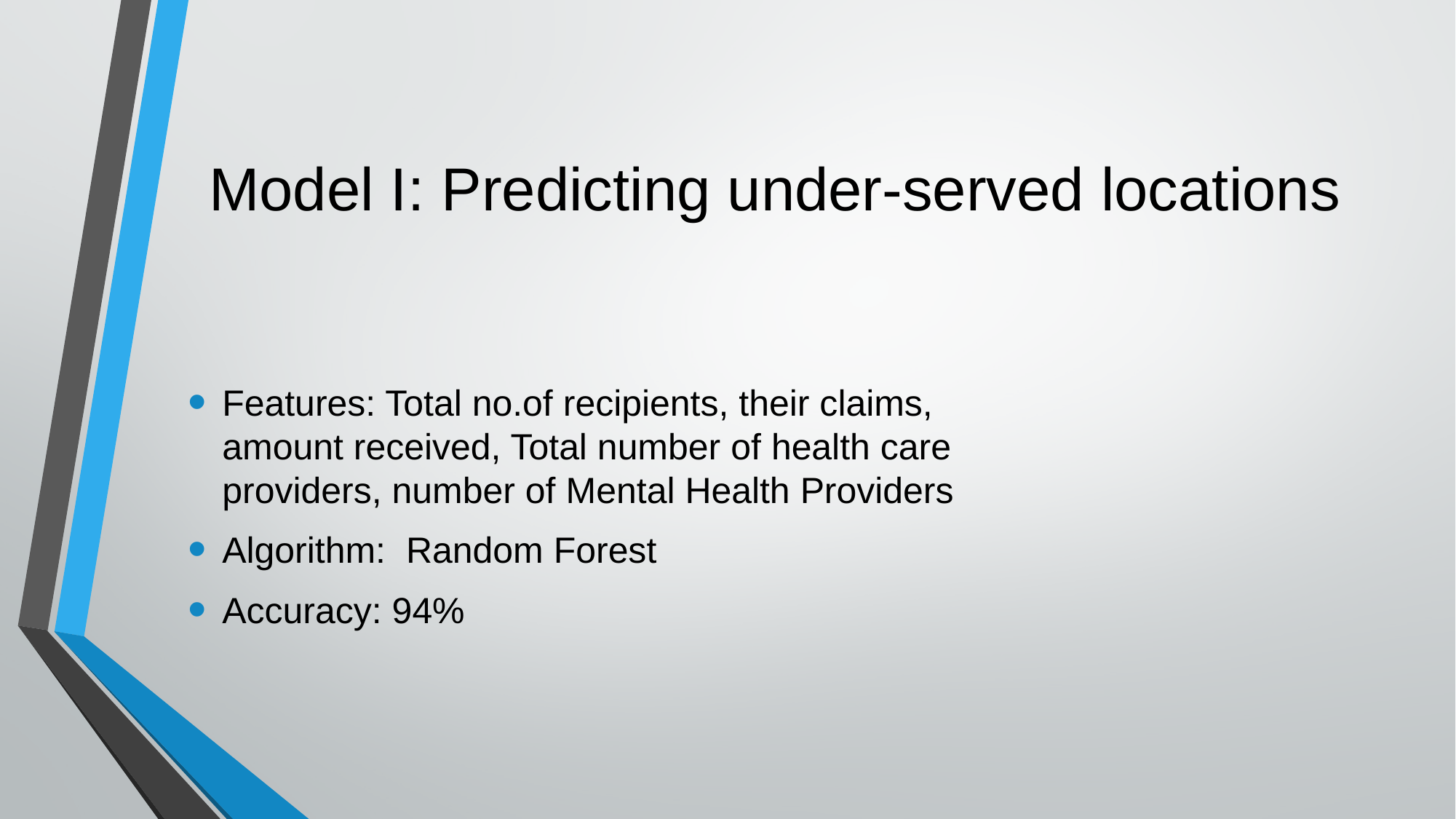

# Model I: Predicting under-served locations
Features: Total no.of recipients, their claims, amount received, Total number of health care providers, number of Mental Health Providers
Algorithm:  Random Forest
Accuracy: 94%